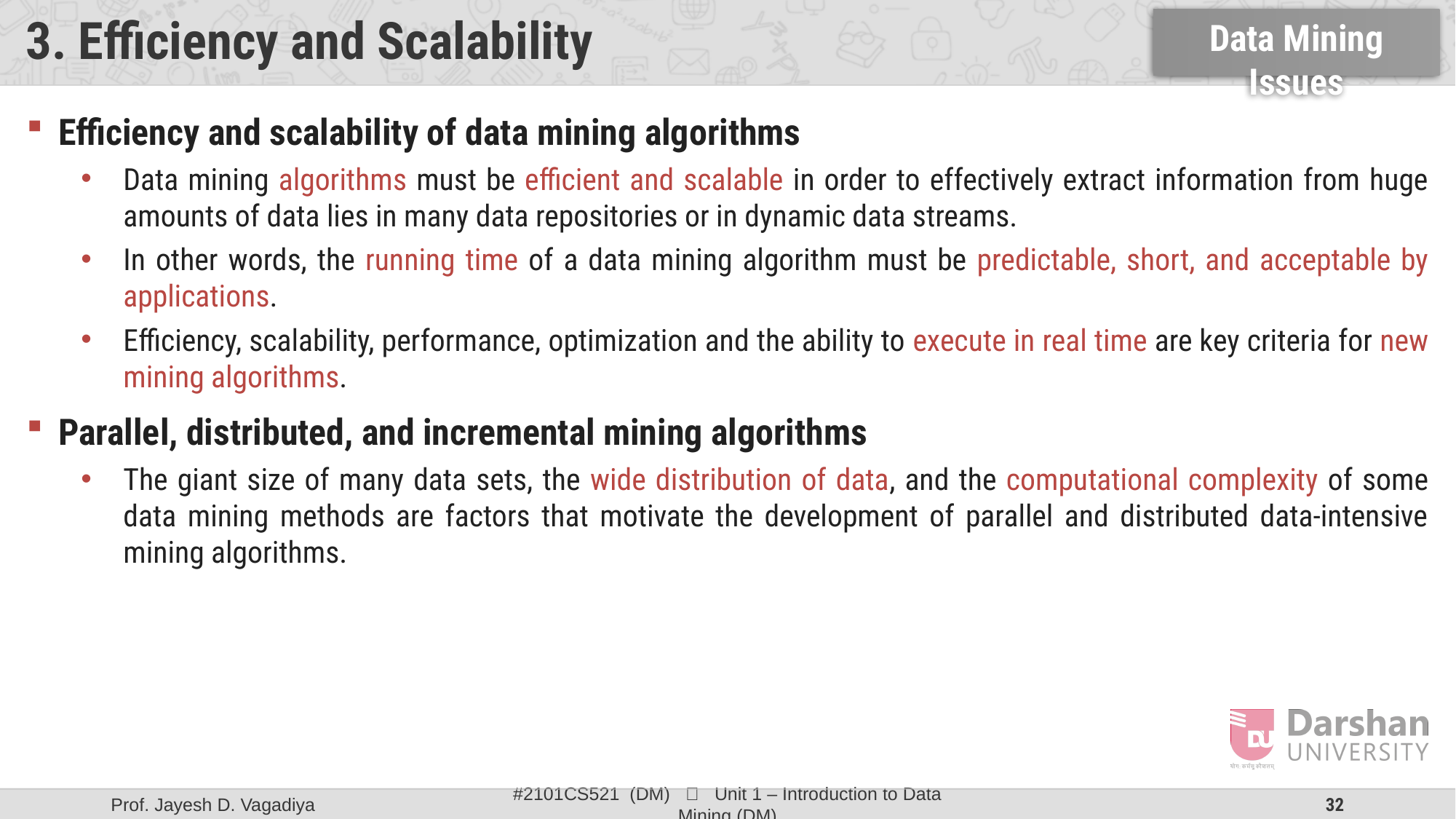

Data Mining Issues
# 3. Efficiency and Scalability
Efficiency and scalability of data mining algorithms
Data mining algorithms must be efficient and scalable in order to effectively extract information from huge amounts of data lies in many data repositories or in dynamic data streams.
In other words, the running time of a data mining algorithm must be predictable, short, and acceptable by applications.
Efficiency, scalability, performance, optimization and the ability to execute in real time are key criteria for new mining algorithms.
Parallel, distributed, and incremental mining algorithms
The giant size of many data sets, the wide distribution of data, and the computational complexity of some data mining methods are factors that motivate the development of parallel and distributed data-intensive mining algorithms.